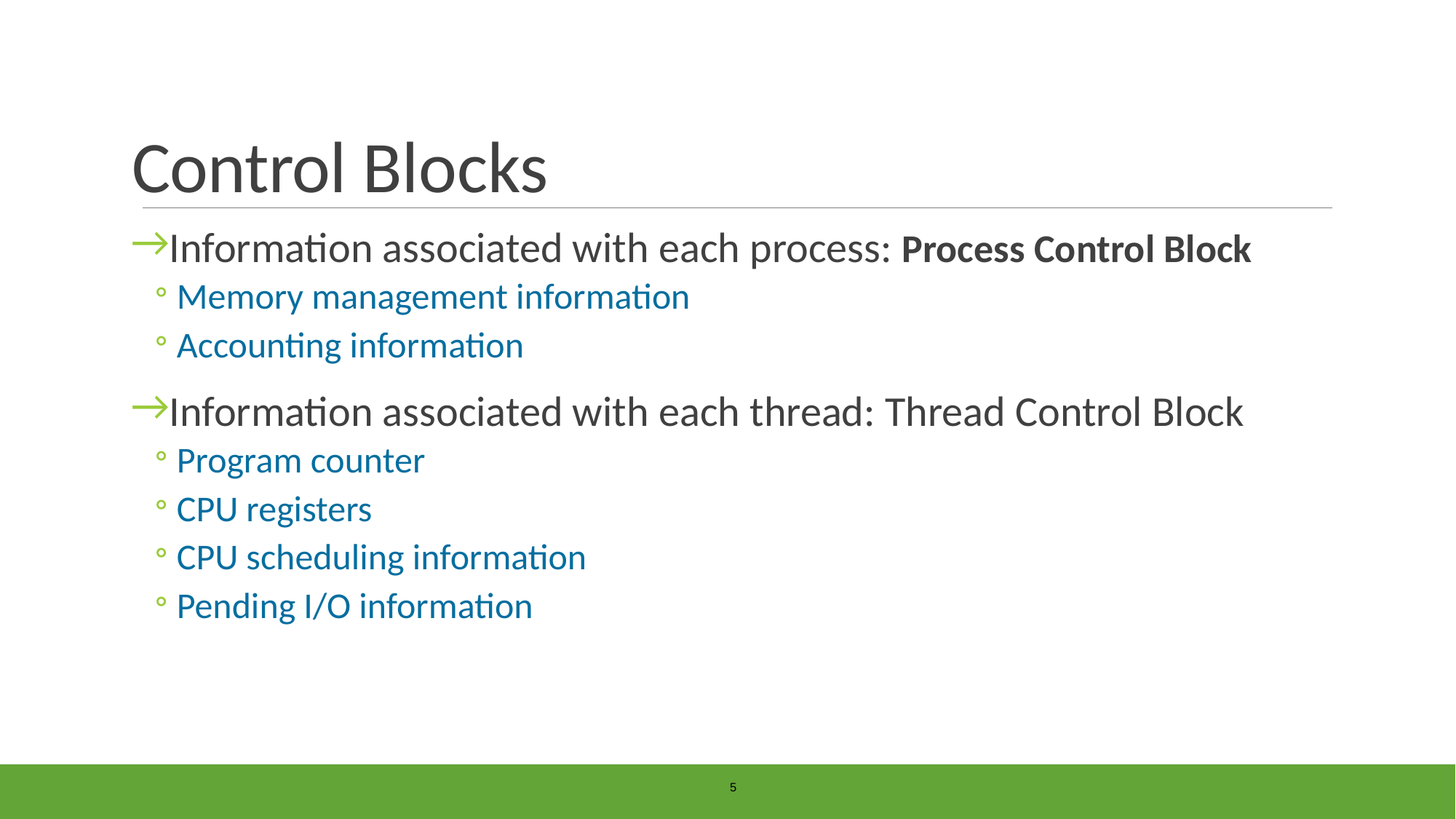

# Control Blocks
Information associated with each process: Process Control Block
Memory management information
Accounting information
Information associated with each thread: Thread Control Block
Program counter
CPU registers
CPU scheduling information
Pending I/O information

5